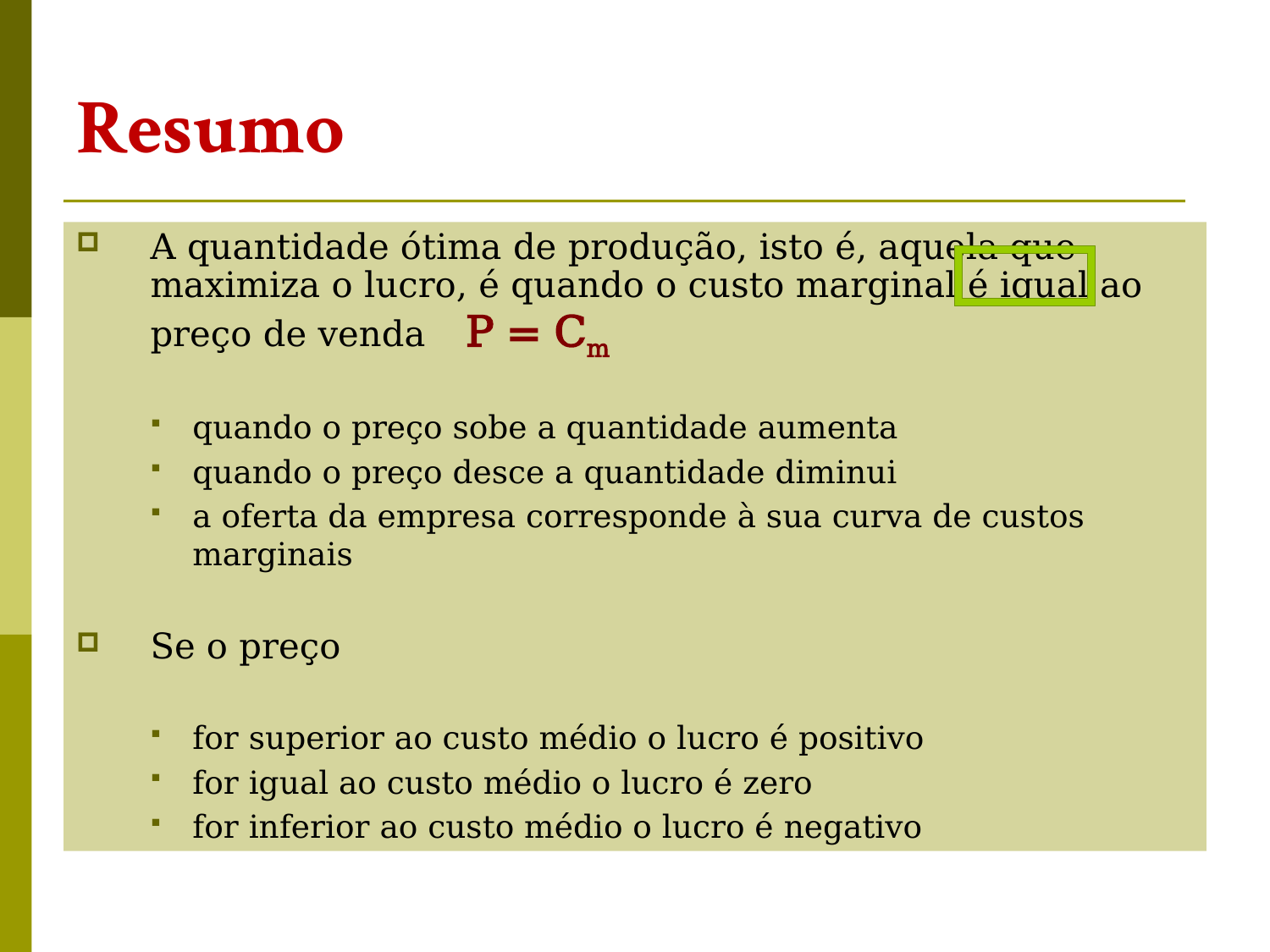

# Resumo
A quantidade ótima de produção, isto é, aquela que maximiza o lucro, é quando o custo marginal é igual ao preço de venda   P = Cm

quando o preço sobe a quantidade aumenta
quando o preço desce a quantidade diminui
a oferta da empresa corresponde à sua curva de custos marginais

Se o preço

for superior ao custo médio o lucro é positivo
for igual ao custo médio o lucro é zero
for inferior ao custo médio o lucro é negativo